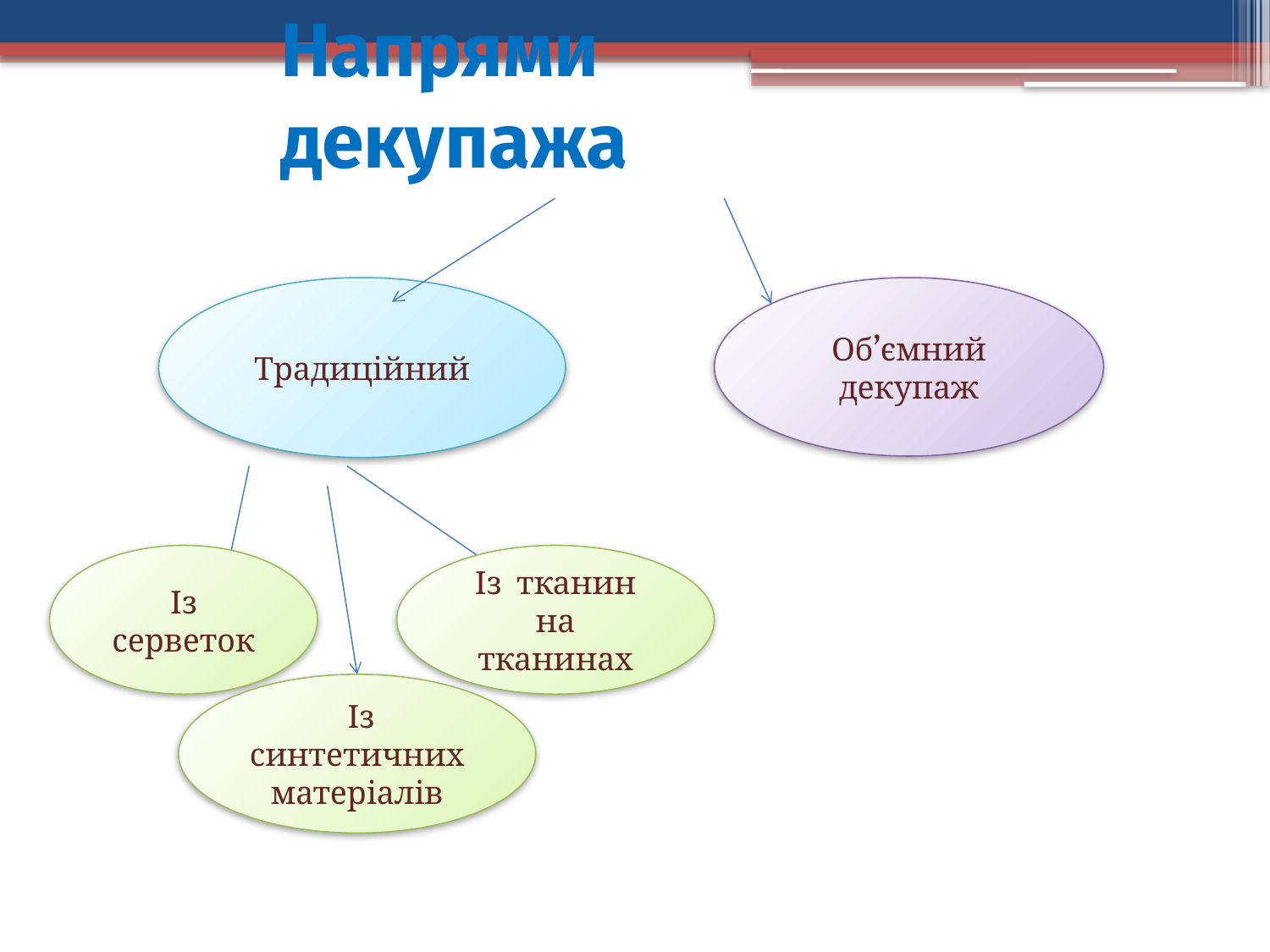

# Напрями декупажа

Традиційний
Об’ємний декупаж
Із серветок
Із  тканин на тканинах
 Із синтетичних матеріалів